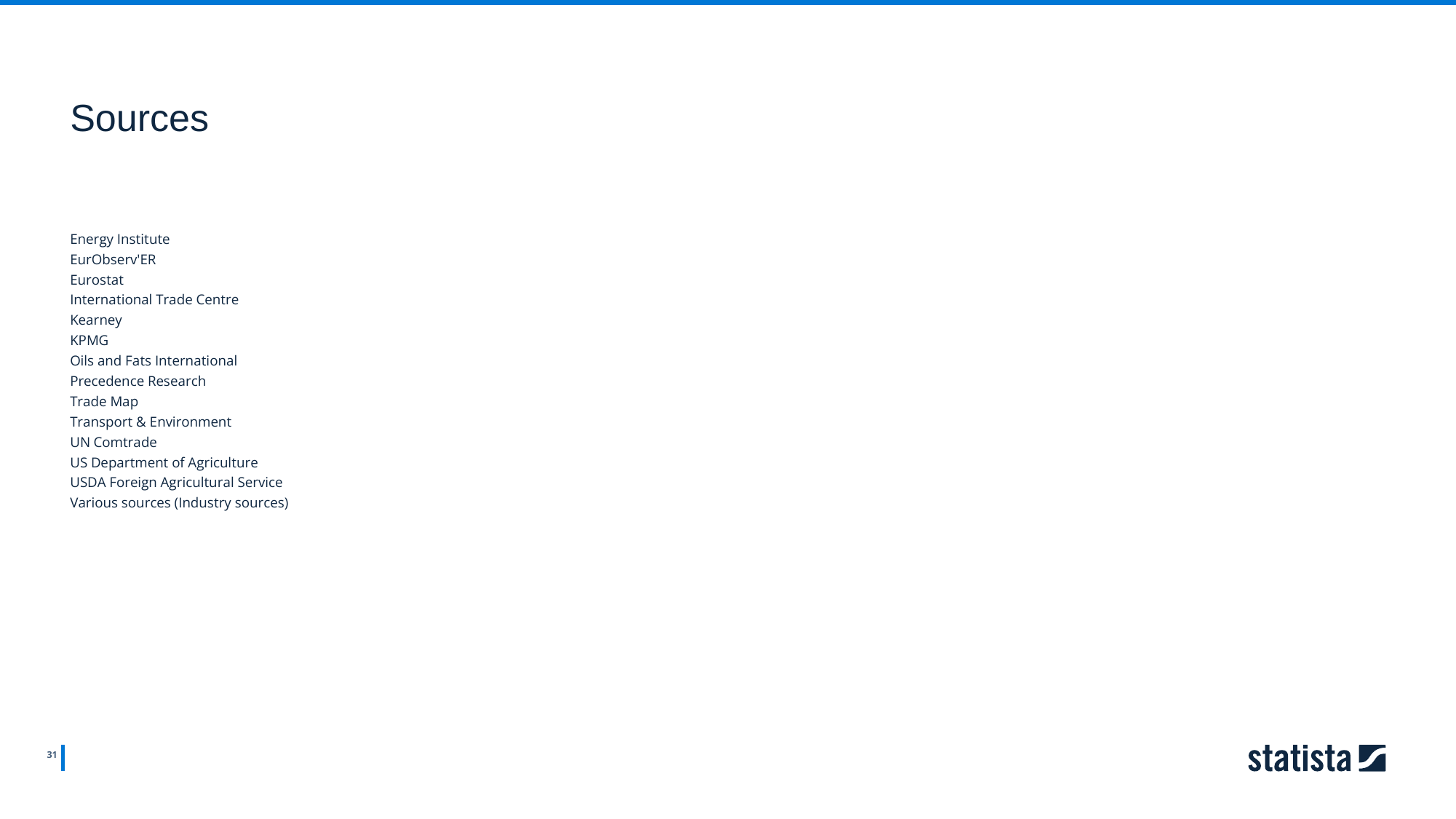

Sources
Energy Institute
EurObserv'ER
Eurostat
International Trade Centre
Kearney
KPMG
Oils and Fats International
Precedence Research
Trade Map
Transport & Environment
UN Comtrade
US Department of Agriculture
USDA Foreign Agricultural Service
Various sources (Industry sources)
31